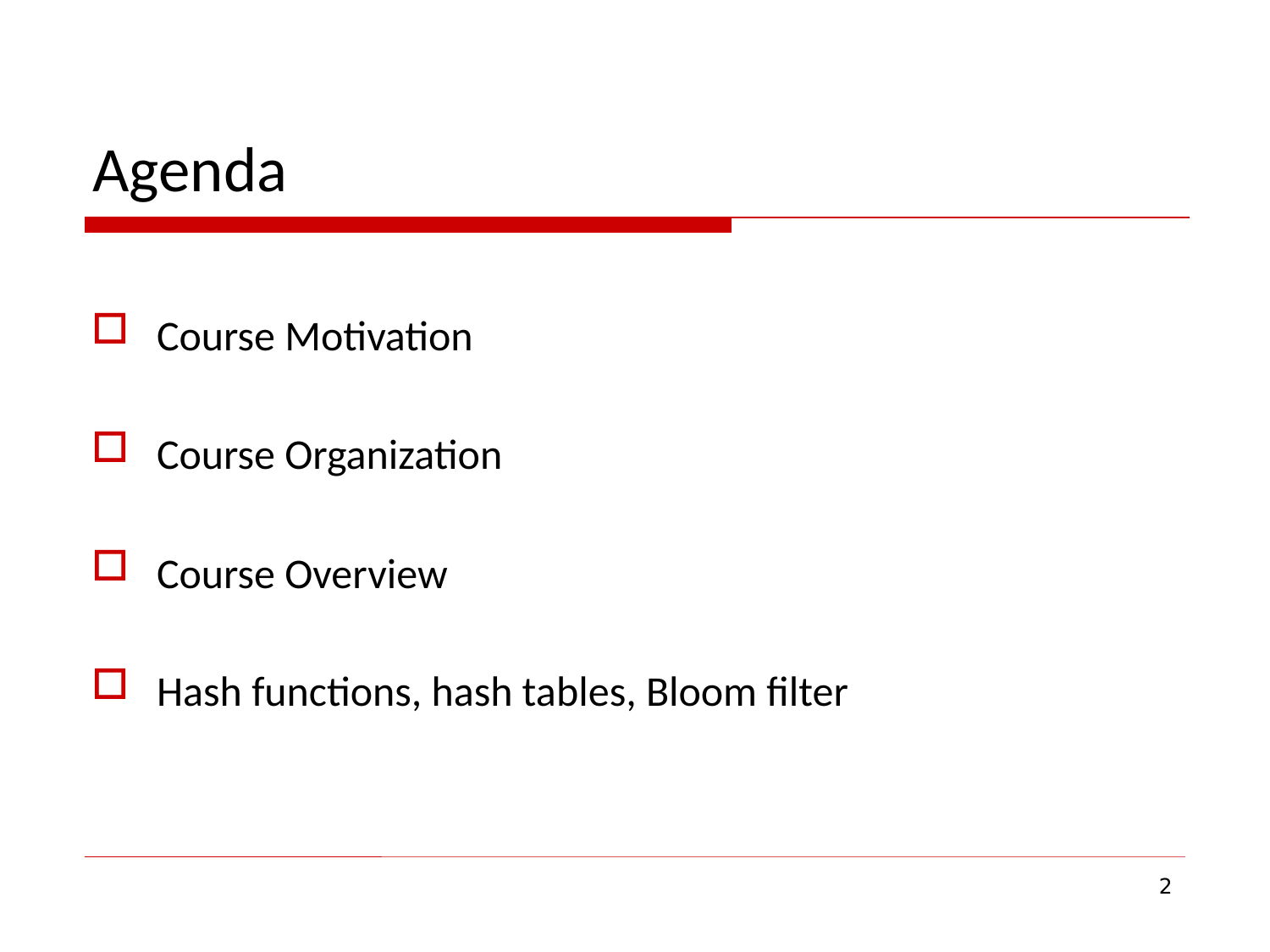

# Agenda

Course Motivation

Course Organization

Course Overview

Hash functions, hash tables, Bloom filter
2